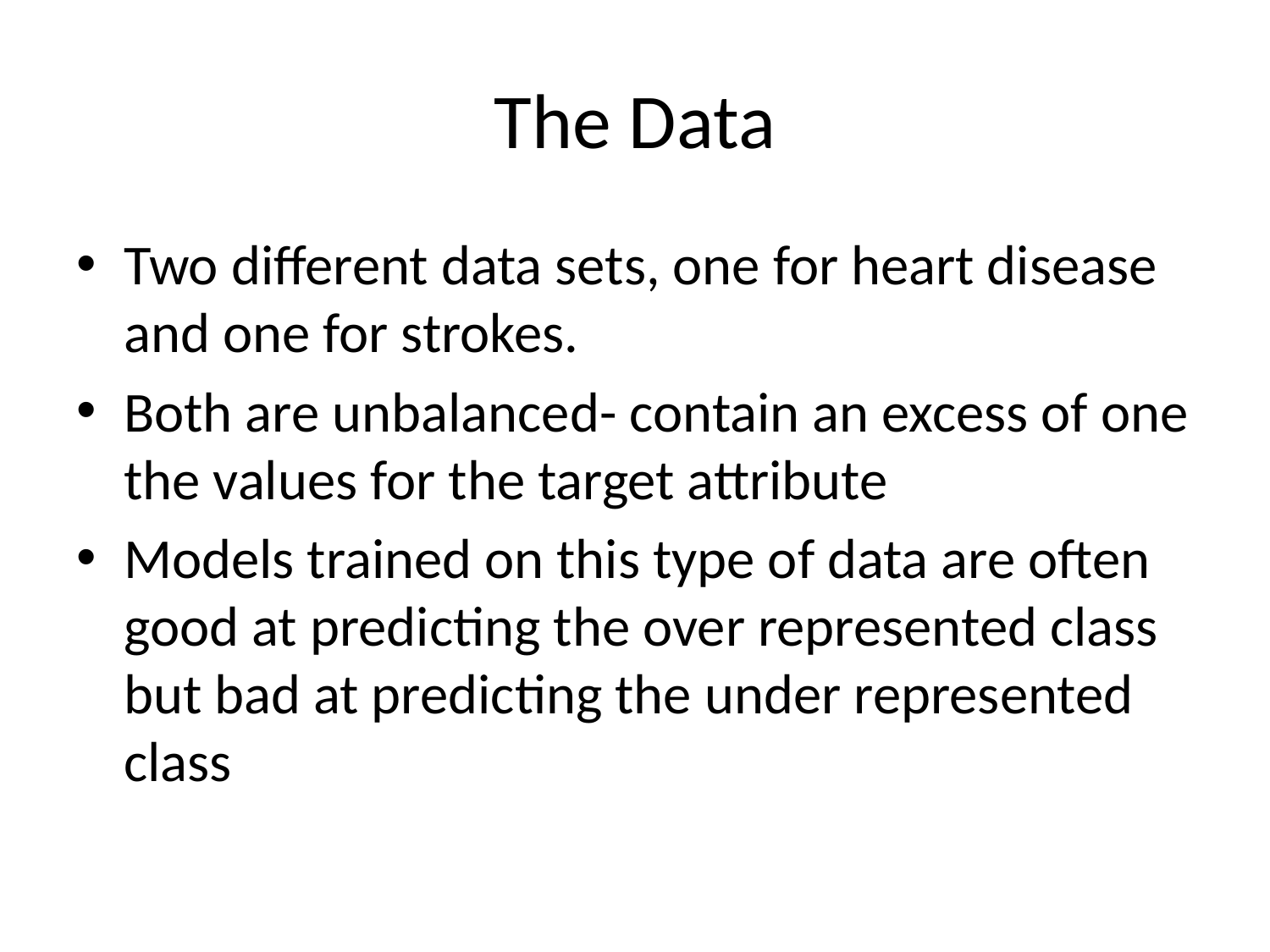

# The Data
Two different data sets, one for heart disease and one for strokes.
Both are unbalanced- contain an excess of one the values for the target attribute
Models trained on this type of data are often good at predicting the over represented class but bad at predicting the under represented class